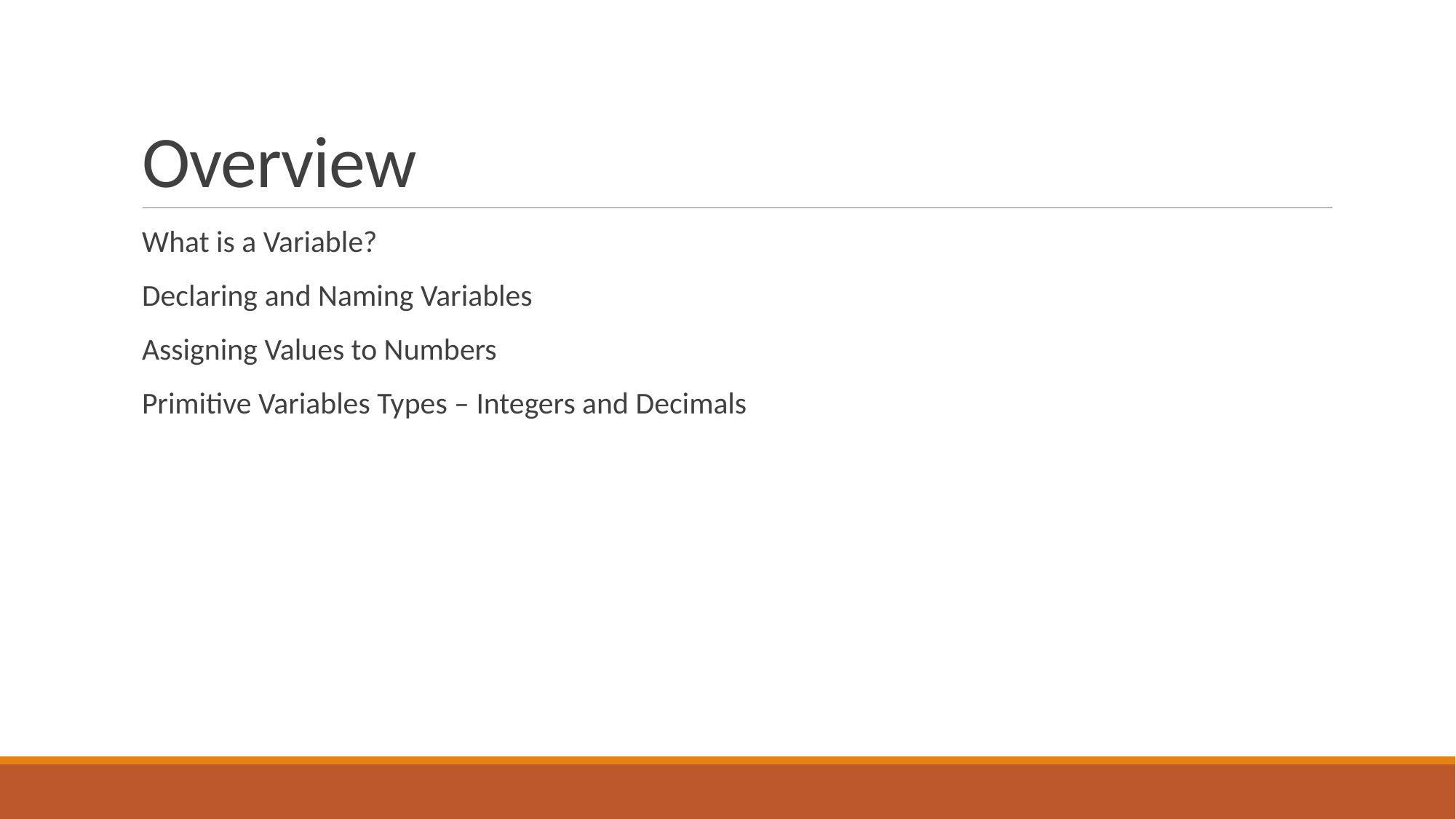

# Overview
What is a Variable?
Declaring and Naming Variables
Assigning Values to Numbers
Primitive Variables Types – Integers and Decimals